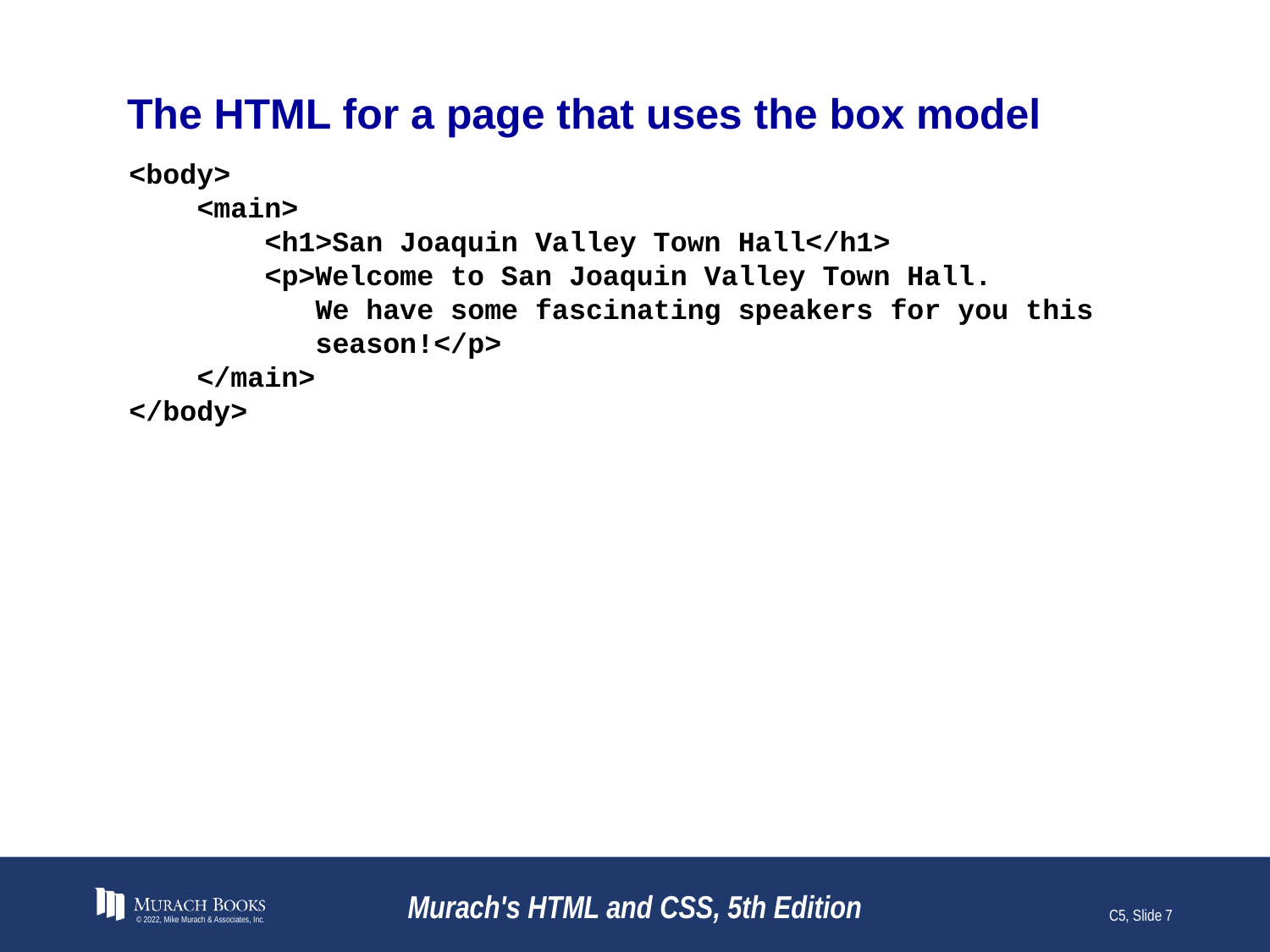

# The HTML for a page that uses the box model
<body>
    <main>
        <h1>San Joaquin Valley Town Hall</h1>
        <p>Welcome to San Joaquin Valley Town Hall.
           We have some fascinating speakers for you this
           season!</p>
    </main>
</body>
© 2022, Mike Murach & Associates, Inc.
Murach's HTML and CSS, 5th Edition

C5, Slide 7